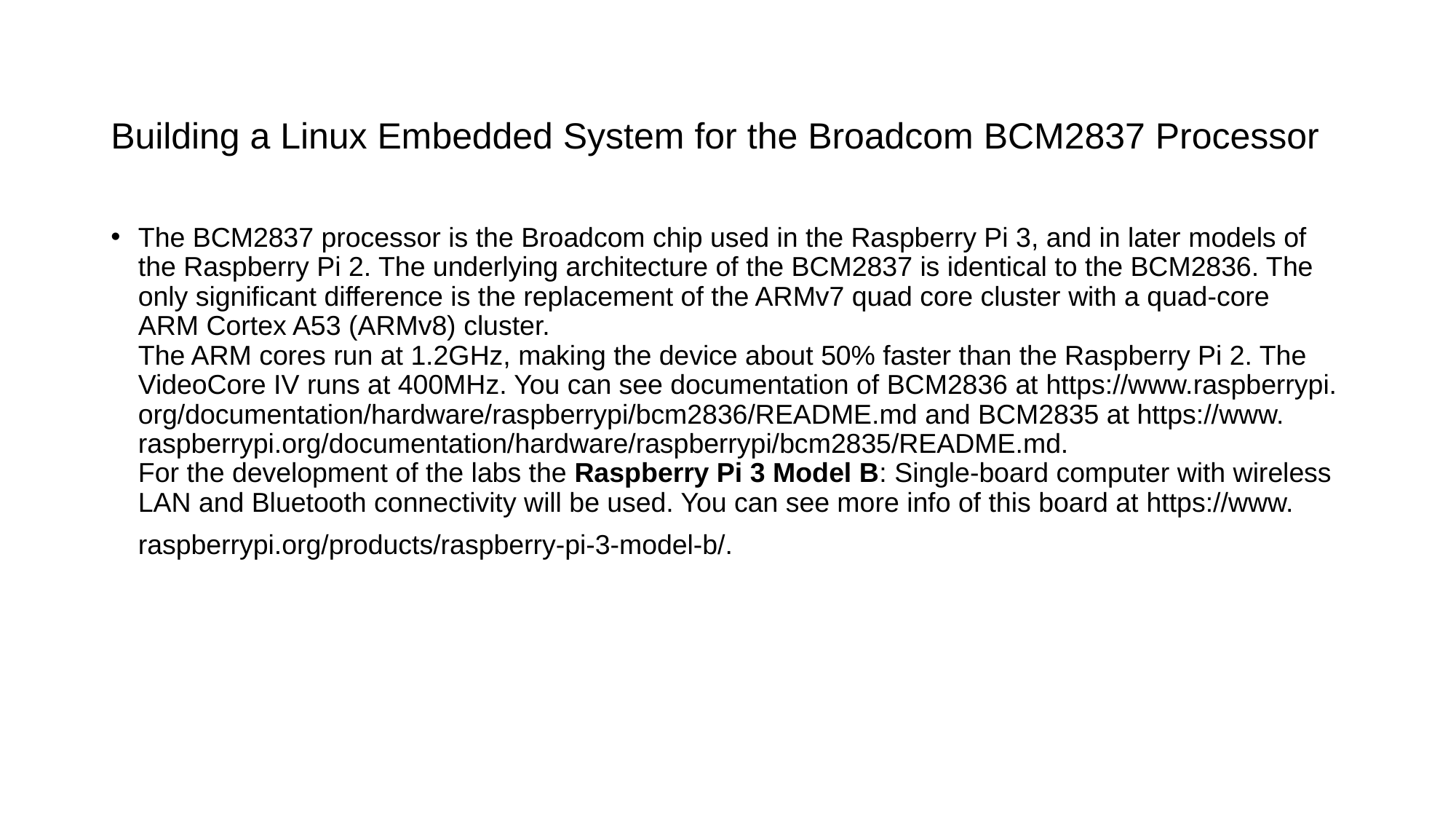

# Building a Linux Embedded System for the Broadcom BCM2837 Processor
The BCM2837 processor is the Broadcom chip used in the Raspberry Pi 3, and in later models of
the Raspberry Pi 2. The underlying architecture of the BCM2837 is identical to the BCM2836. The
only significant difference is the replacement of the ARMv7 quad core cluster with a quad-core
ARM Cortex A53 (ARMv8) cluster.
The ARM cores run at 1.2GHz, making the device about 50% faster than the Raspberry Pi 2. The
VideoCore IV runs at 400MHz. You can see documentation of BCM2836 at https://www.raspberrypi.
org/documentation/hardware/raspberrypi/bcm2836/README.md and BCM2835 at https://www.
raspberrypi.org/documentation/hardware/raspberrypi/bcm2835/README.md.
For the development of the labs the Raspberry Pi 3 Model B: Single-board computer with wireless
LAN and Bluetooth connectivity will be used. You can see more info of this board at https://www.
raspberrypi.org/products/raspberry-pi-3-model-b/.